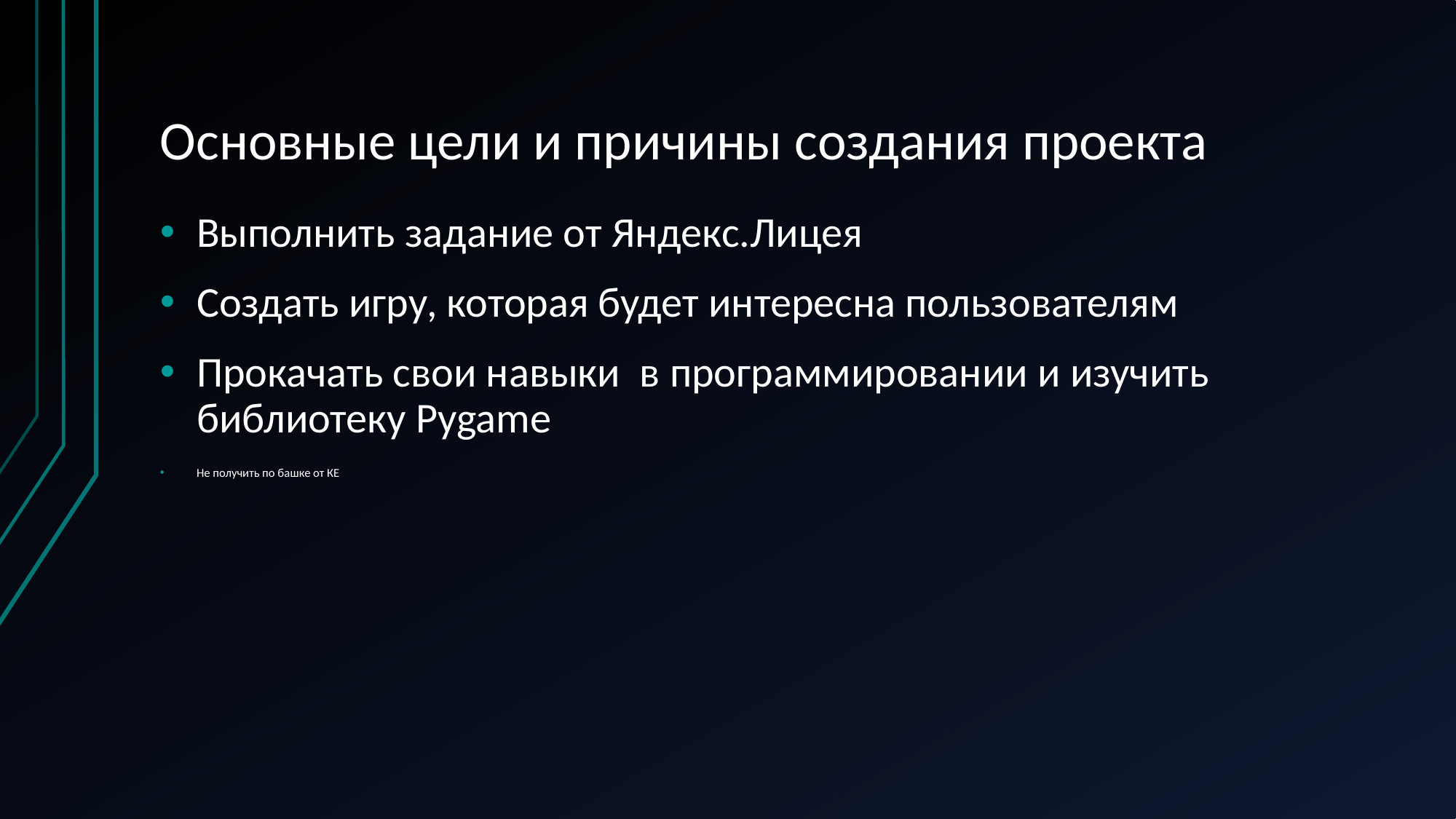

# Основные цели и причины создания проекта
Выполнить задание от Яндекс.Лицея
Создать игру, которая будет интересна пользователям
Прокачать свои навыки  в программировании и изучить библиотеку Pygame
Не получить по башке от КЕ